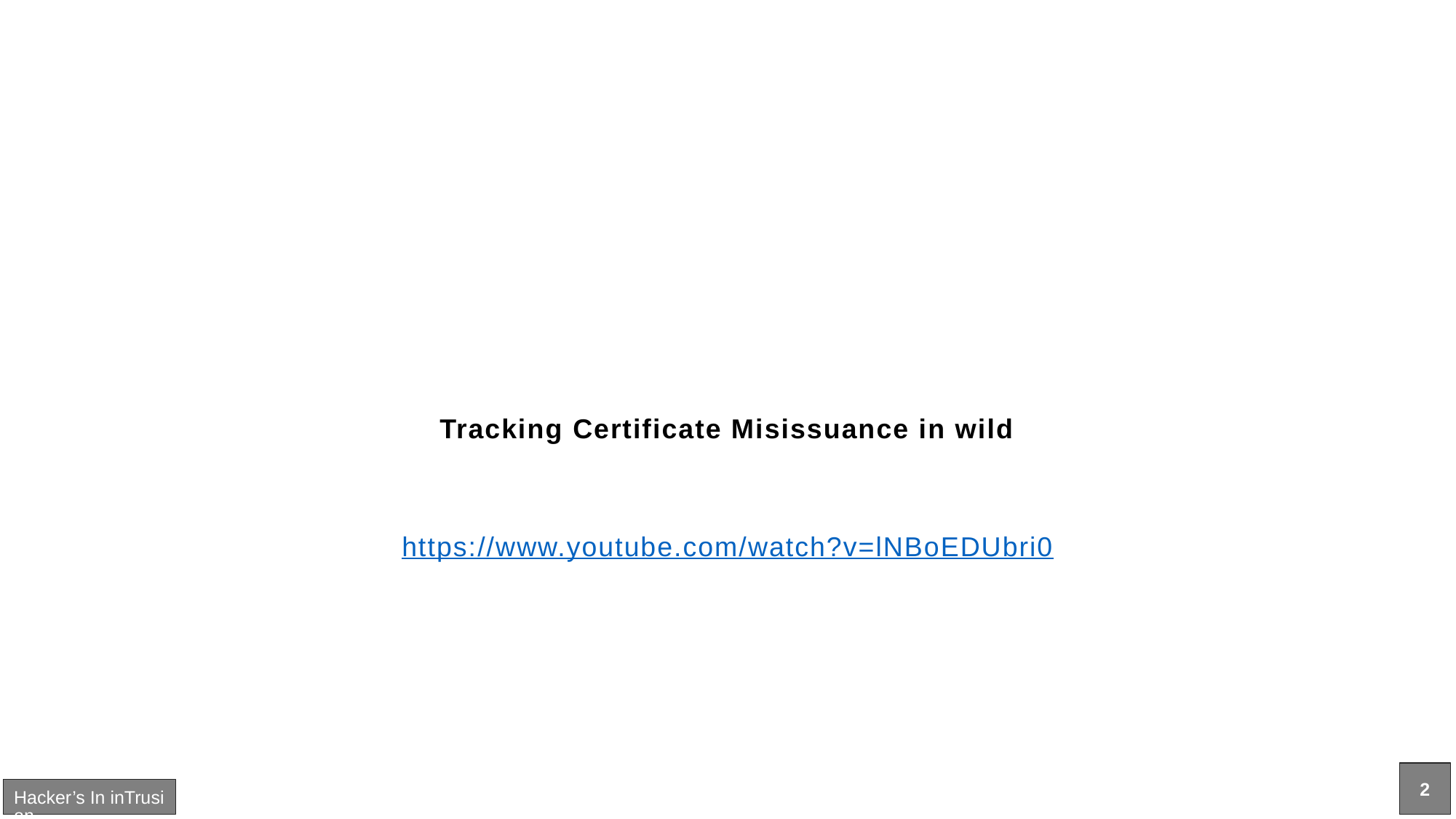

# Tracking Certificate Misissuance in wild https://www.youtube.com/watch?v=lNBoEDUbri0
2
Hacker’s In inTrusion